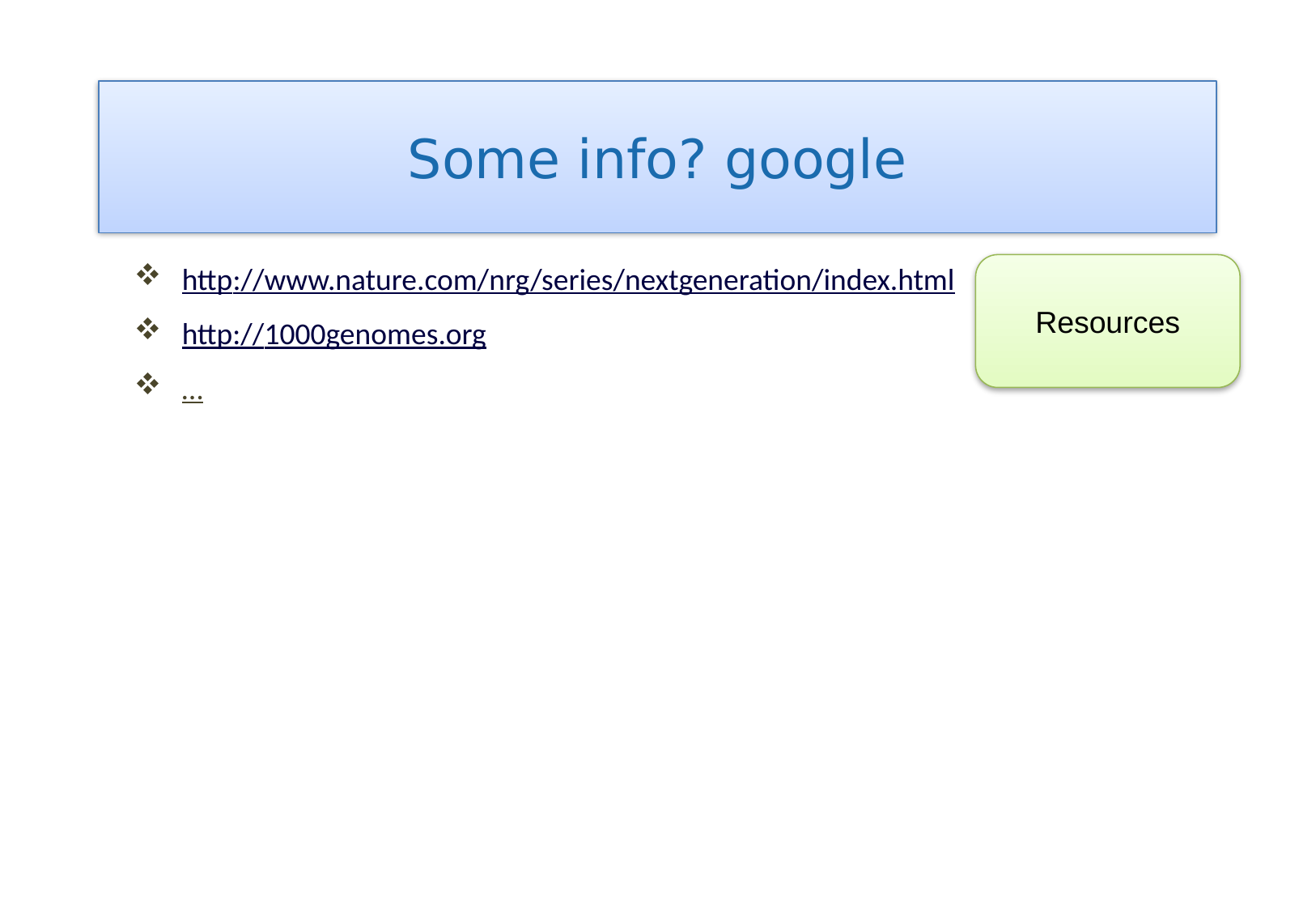

Some info? google
http://www.nature.com/nrg/series/nextgeneration/index.html
http://1000genomes.org
…

Resources